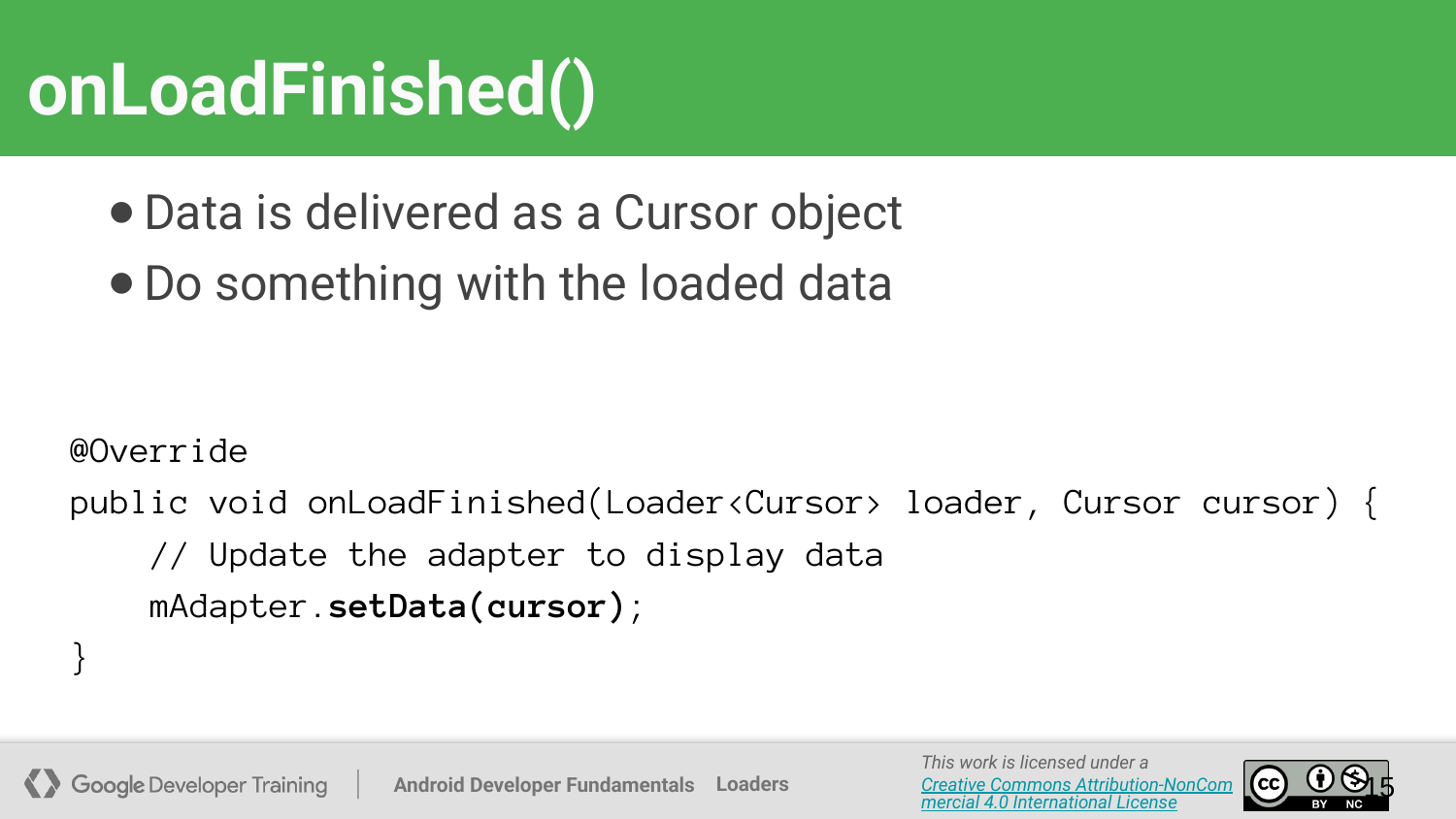

# onLoadFinished()
Data is delivered as a Cursor object
Do something with the loaded data

@Override
public void onLoadFinished(Loader<Cursor> loader, Cursor cursor) {
    // Update the adapter to display data
    mAdapter.setData(cursor);
}
15